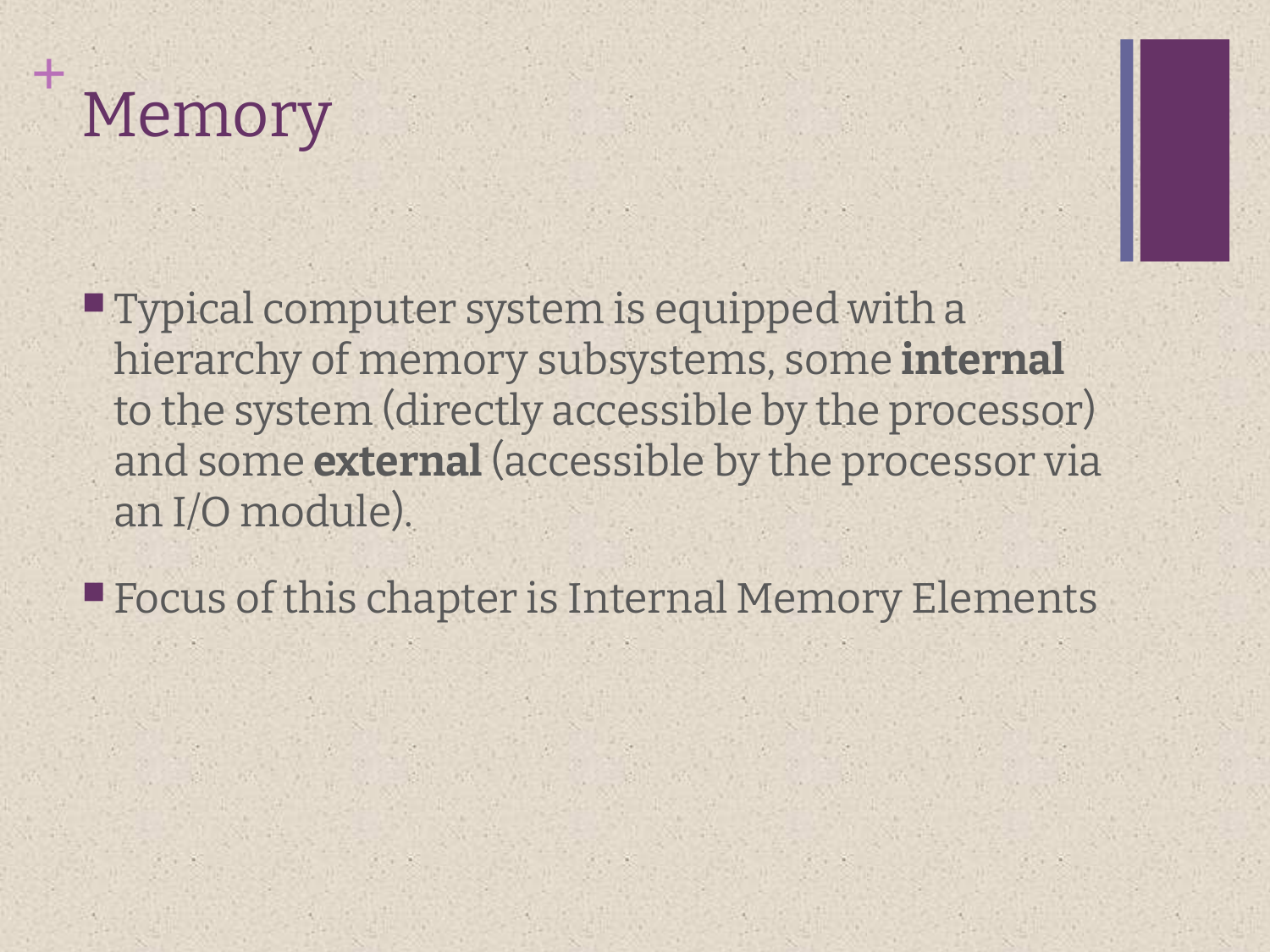

# Memory
Typical computer system is equipped with a hierarchy of memory subsystems, some internal to the system (directly accessible by the processor) and some external (accessible by the processor via an I/O module).
Focus of this chapter is Internal Memory Elements